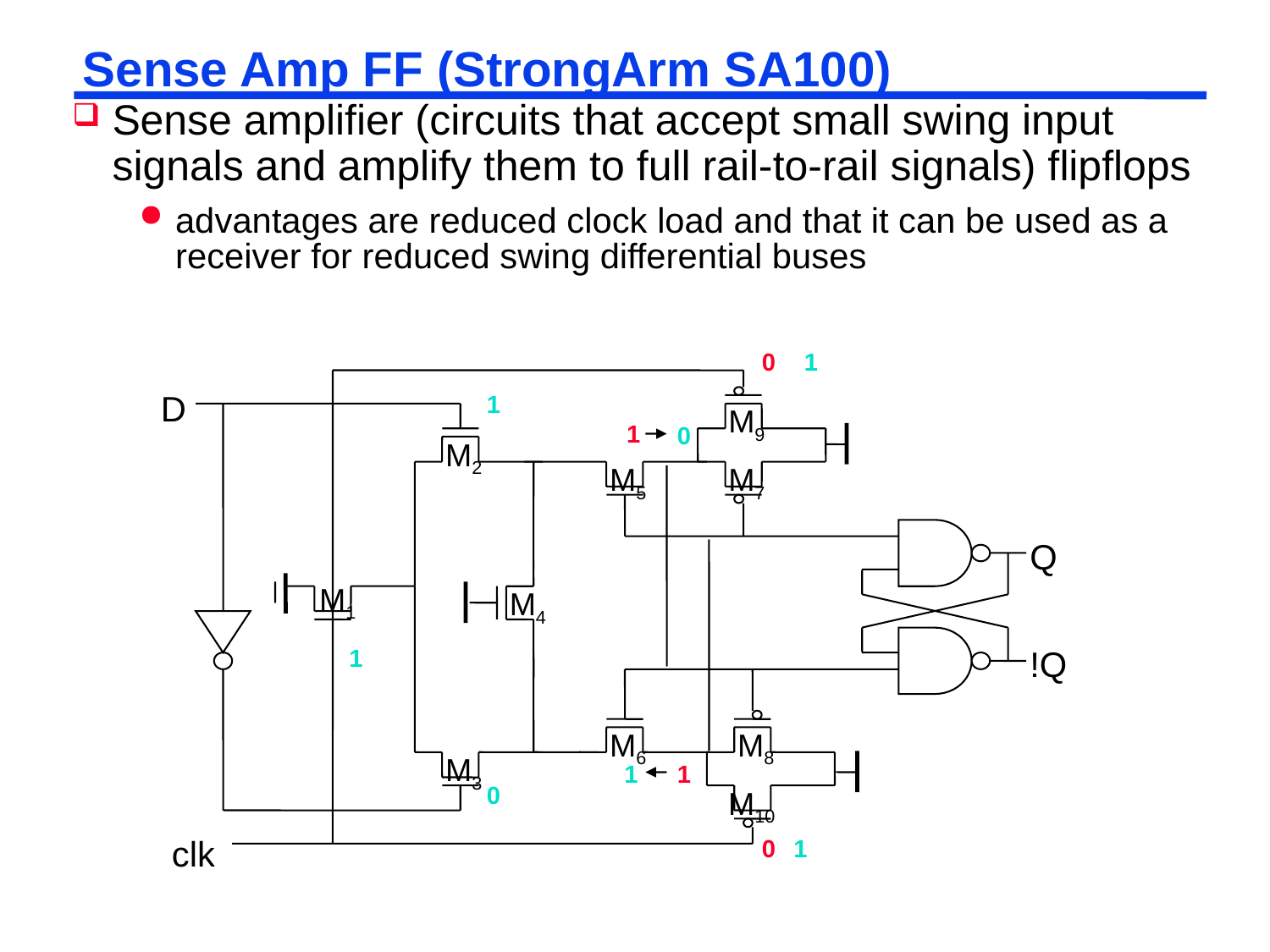

# Sense Amp FF (StrongArm SA100)
Sense amplifier (circuits that accept small swing input signals and amplify them to full rail-to-rail signals) flipflops
advantages are reduced clock load and that it can be used as a receiver for reduced swing differential buses
0
1

D

M9

M2

M5
M7

Q

M1
M4

!Q

M6

M8

M3

M10

clk

1
1
0

1
1
1

0
0
1